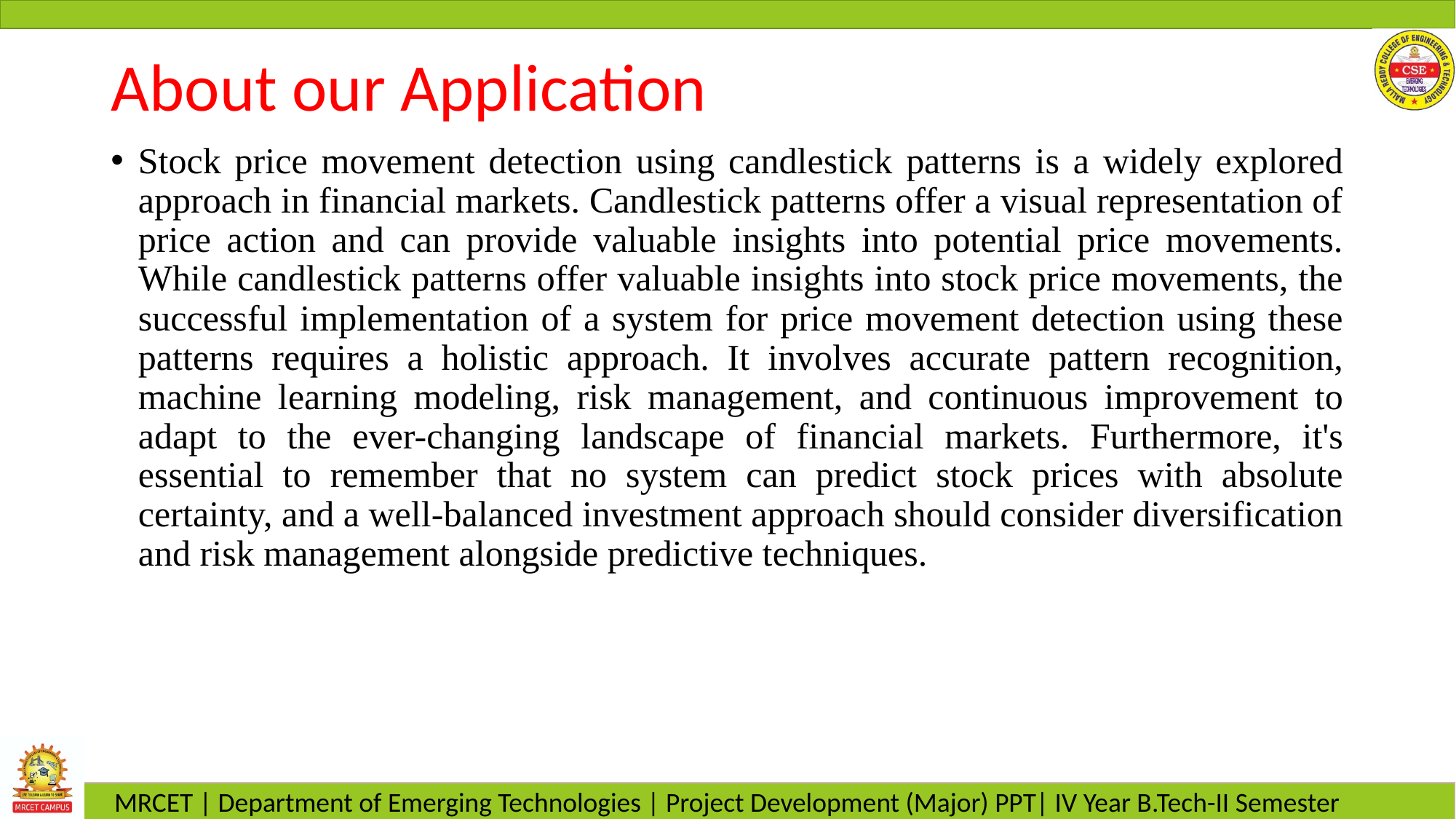

# About our Application
Stock price movement detection using candlestick patterns is a widely explored approach in financial markets. Candlestick patterns offer a visual representation of price action and can provide valuable insights into potential price movements. While candlestick patterns offer valuable insights into stock price movements, the successful implementation of a system for price movement detection using these patterns requires a holistic approach. It involves accurate pattern recognition, machine learning modeling, risk management, and continuous improvement to adapt to the ever-changing landscape of financial markets. Furthermore, it's essential to remember that no system can predict stock prices with absolute certainty, and a well-balanced investment approach should consider diversification and risk management alongside predictive techniques.